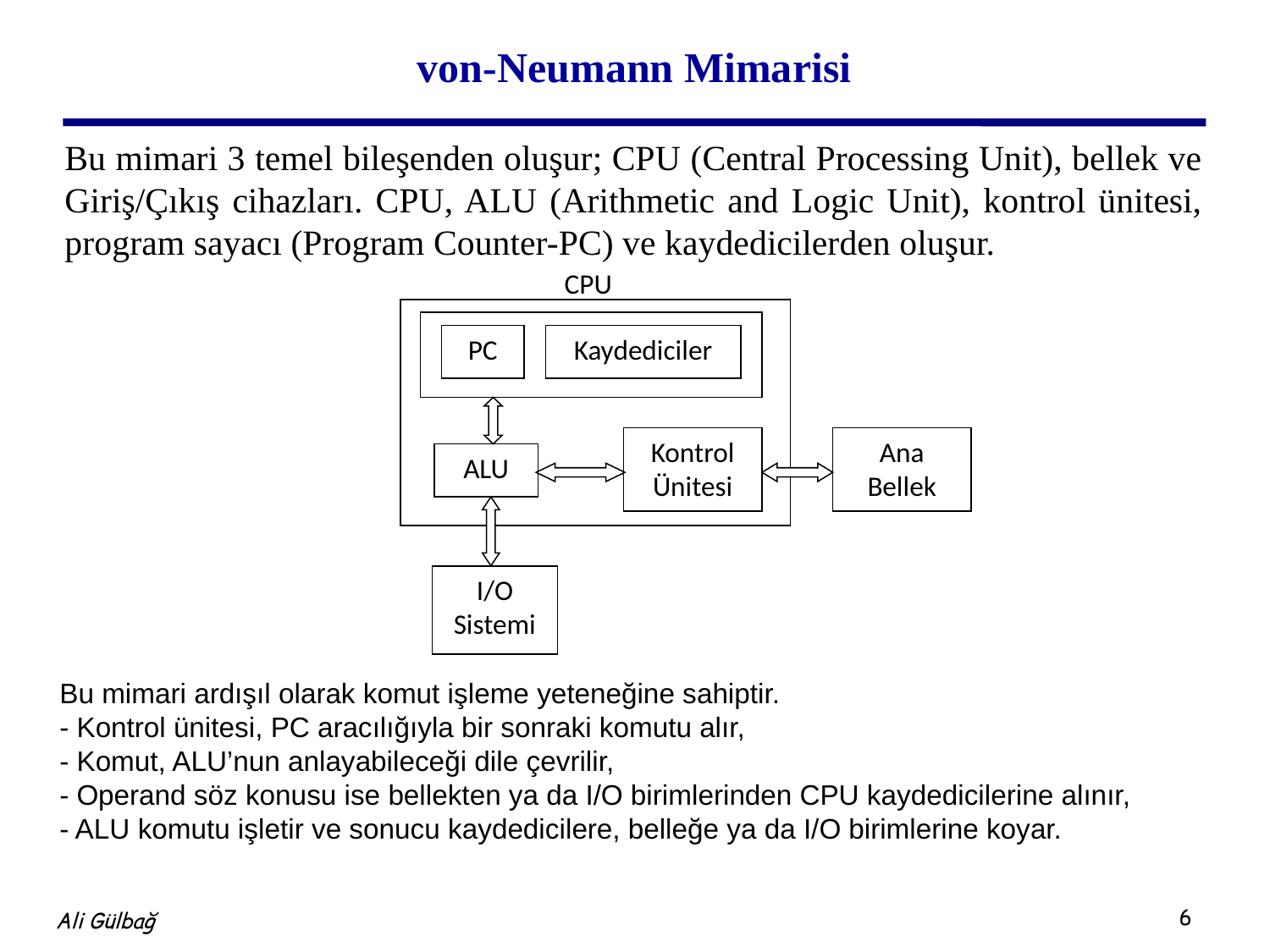

# von-Neumann Mimarisi
Bu mimari 3 temel bileşenden oluşur; CPU (Central Processing Unit), bellek ve Giriş/Çıkış cihazları. CPU, ALU (Arithmetic and Logic Unit), kontrol ünitesi, program sayacı (Program Counter-PC) ve kaydedicilerden oluşur.

CPU

PC
Kaydediciler

Kontrol Ünitesi
Ana Bellek
ALU

I/O Sistemi
Bu mimari ardışıl olarak komut işleme yeteneğine sahiptir.
- Kontrol ünitesi, PC aracılığıyla bir sonraki komutu alır,
- Komut, ALU’nun anlayabileceği dile çevrilir,
- Operand söz konusu ise bellekten ya da I/O birimlerinden CPU kaydedicilerine alınır,
- ALU komutu işletir ve sonucu kaydedicilere, belleğe ya da I/O birimlerine koyar.